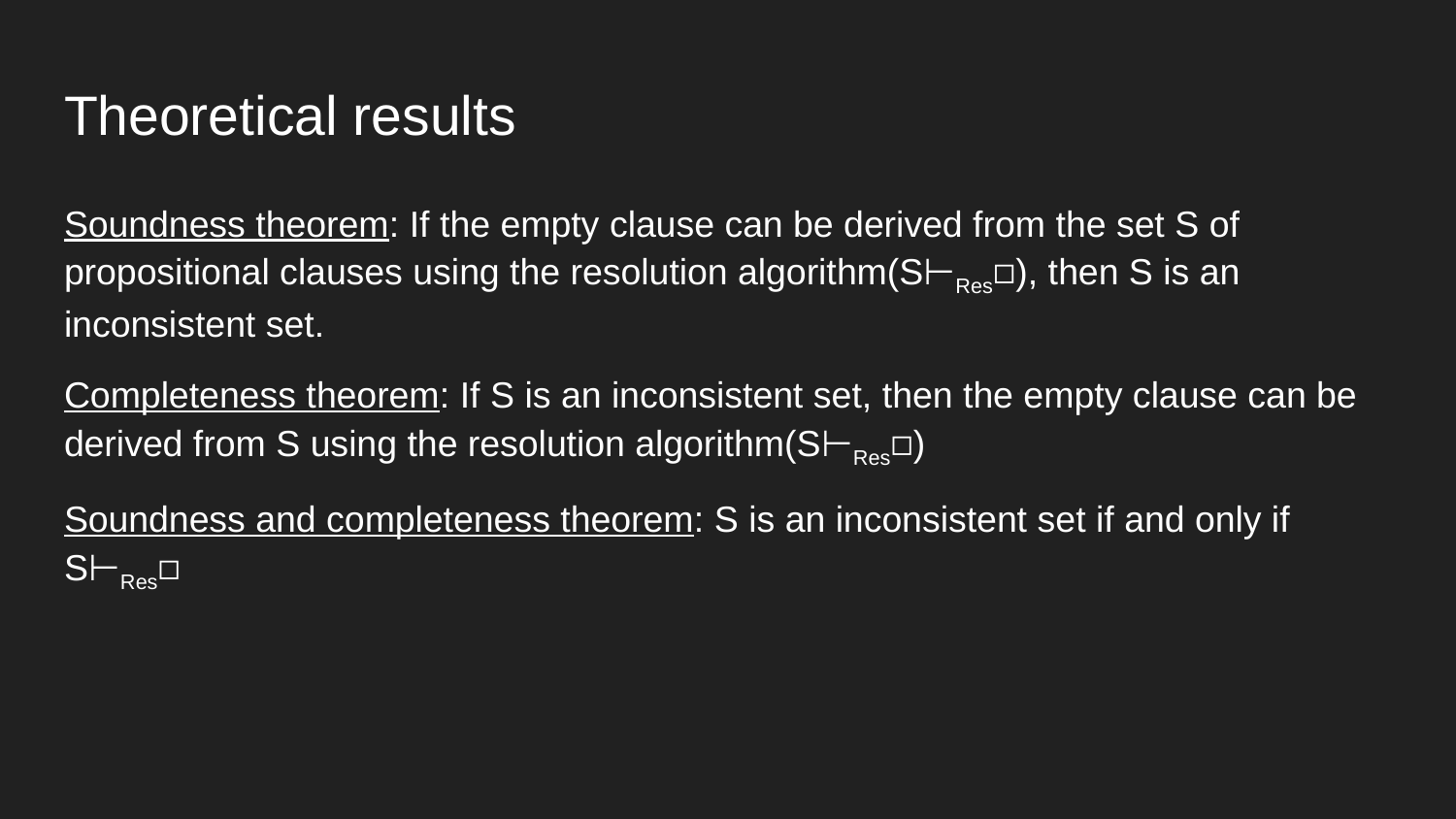

# Theoretical results

Soundness theorem: If the empty clause can be derived from the set S of propositional clauses using the resolution algorithm(S⊢Res◻), then S is an inconsistent set.
Completeness theorem: If S is an inconsistent set, then the empty clause can be derived from S using the resolution algorithm(S⊢Res◻)
Soundness and completeness theorem: S is an inconsistent set if and only if S⊢Res◻